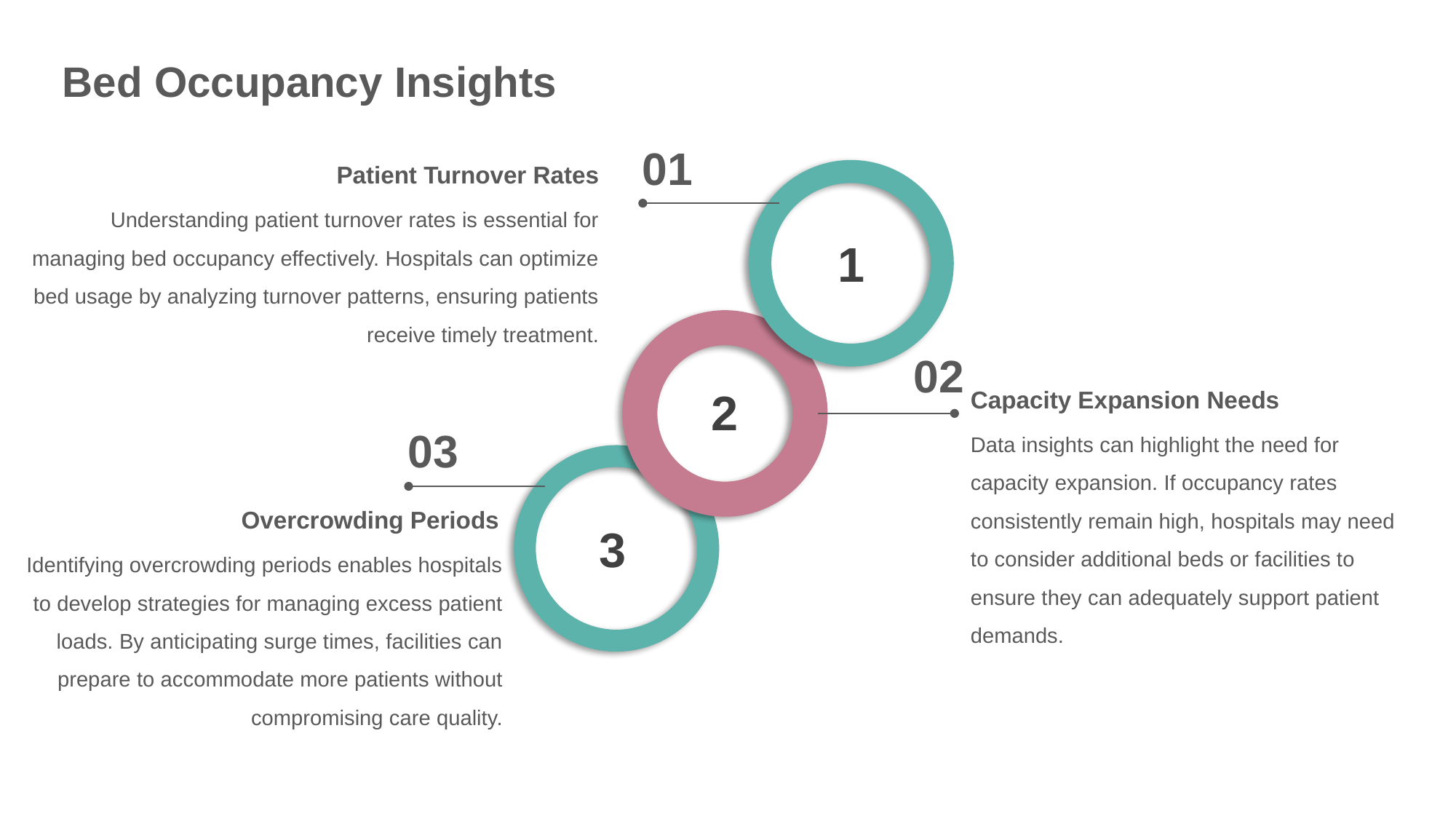

Bed Occupancy Insights
01

1

02
03

Patient Turnover Rates
Understanding patient turnover rates is essential for managing bed occupancy effectively. Hospitals can optimize bed usage by analyzing turnover patterns, ensuring patients receive timely treatment.
Capacity Expansion Needs
2
Data insights can highlight the need for capacity expansion. If occupancy rates consistently remain high, hospitals may need to consider additional beds or facilities to ensure they can adequately support patient demands.
Overcrowding Periods
3
Identifying overcrowding periods enables hospitals to develop strategies for managing excess patient loads. By anticipating surge times, facilities can prepare to accommodate more patients without compromising care quality.